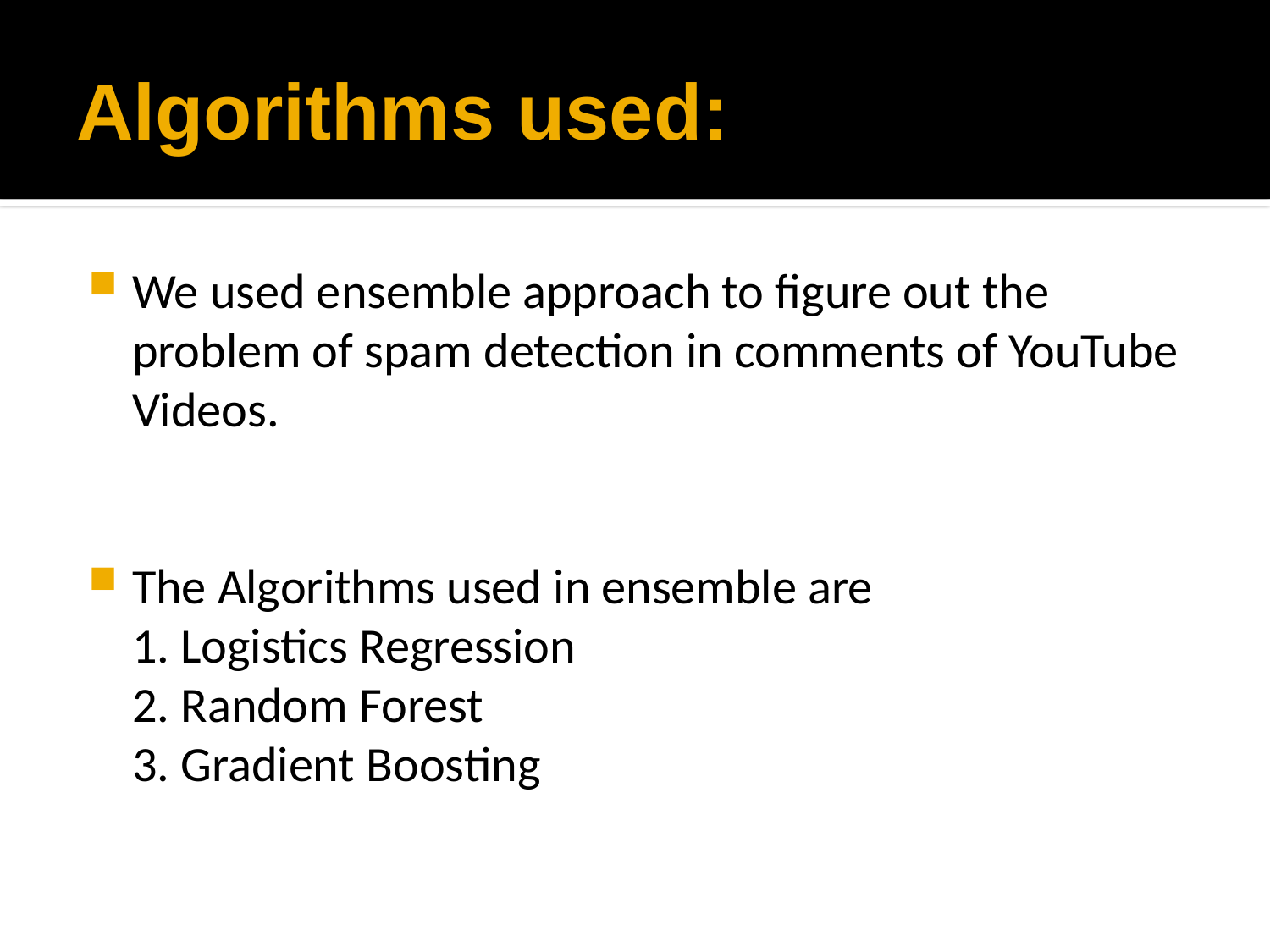

# Algorithms used:
We used ensemble approach to figure out the problem of spam detection in comments of YouTube Videos.

The Algorithms used in ensemble are
1. Logistics Regression
2. Random Forest
3. Gradient Boosting